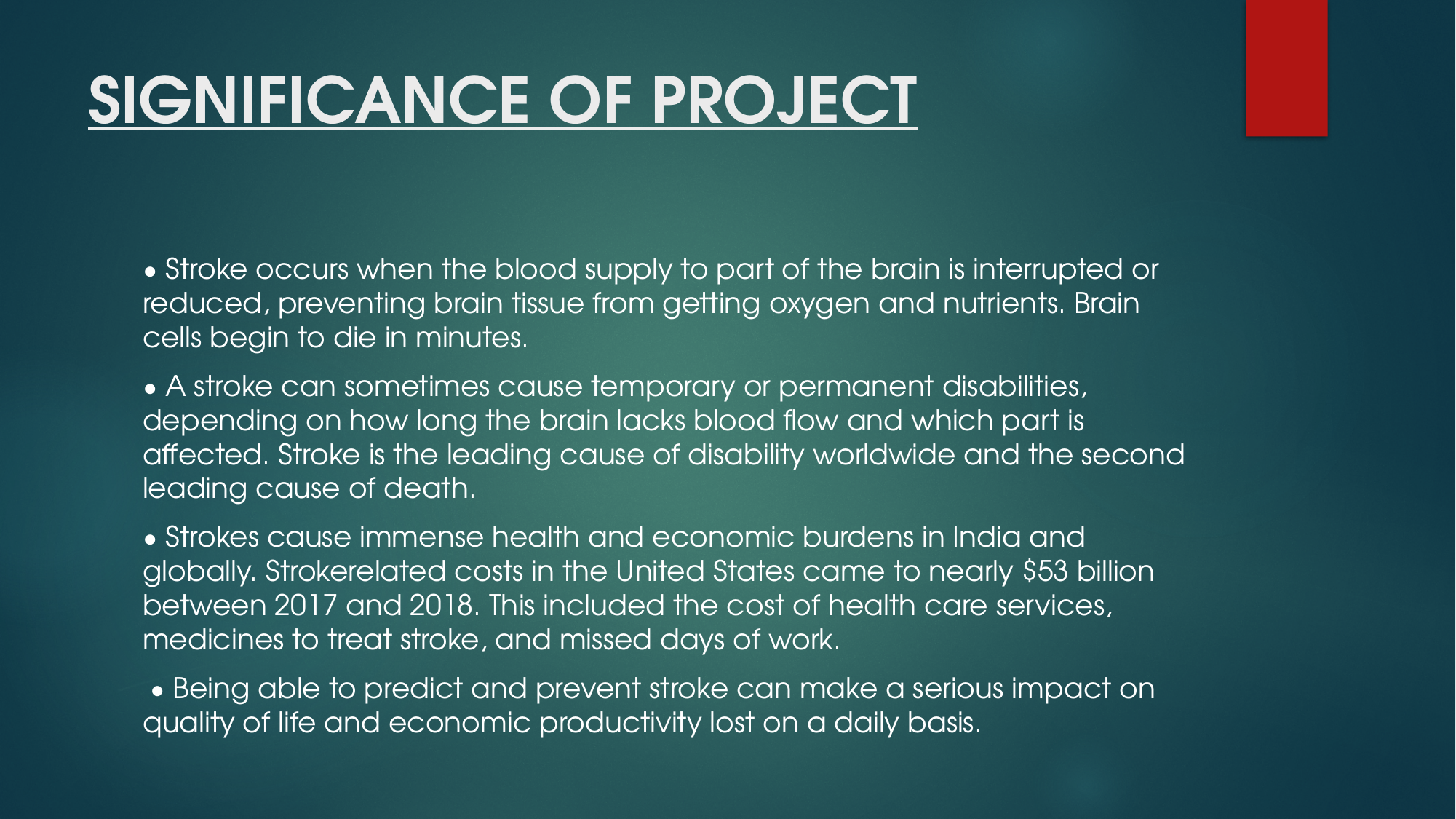

# SIGNIFICANCE OF PROJECT
• Stroke occurs when the blood supply to part of the brain is interrupted or reduced, preventing brain tissue from getting oxygen and nutrients. Brain cells begin to die in minutes.
• A stroke can sometimes cause temporary or permanent disabilities, depending on how long the brain lacks blood flow and which part is affected. Stroke is the leading cause of disability worldwide and the second leading cause of death.
• Strokes cause immense health and economic burdens in India and globally. Strokerelated costs in the United States came to nearly $53 billion between 2017 and 2018. This included the cost of health care services, medicines to treat stroke, and missed days of work.
 • Being able to predict and prevent stroke can make a serious impact on quality of life and economic productivity lost on a daily basis.